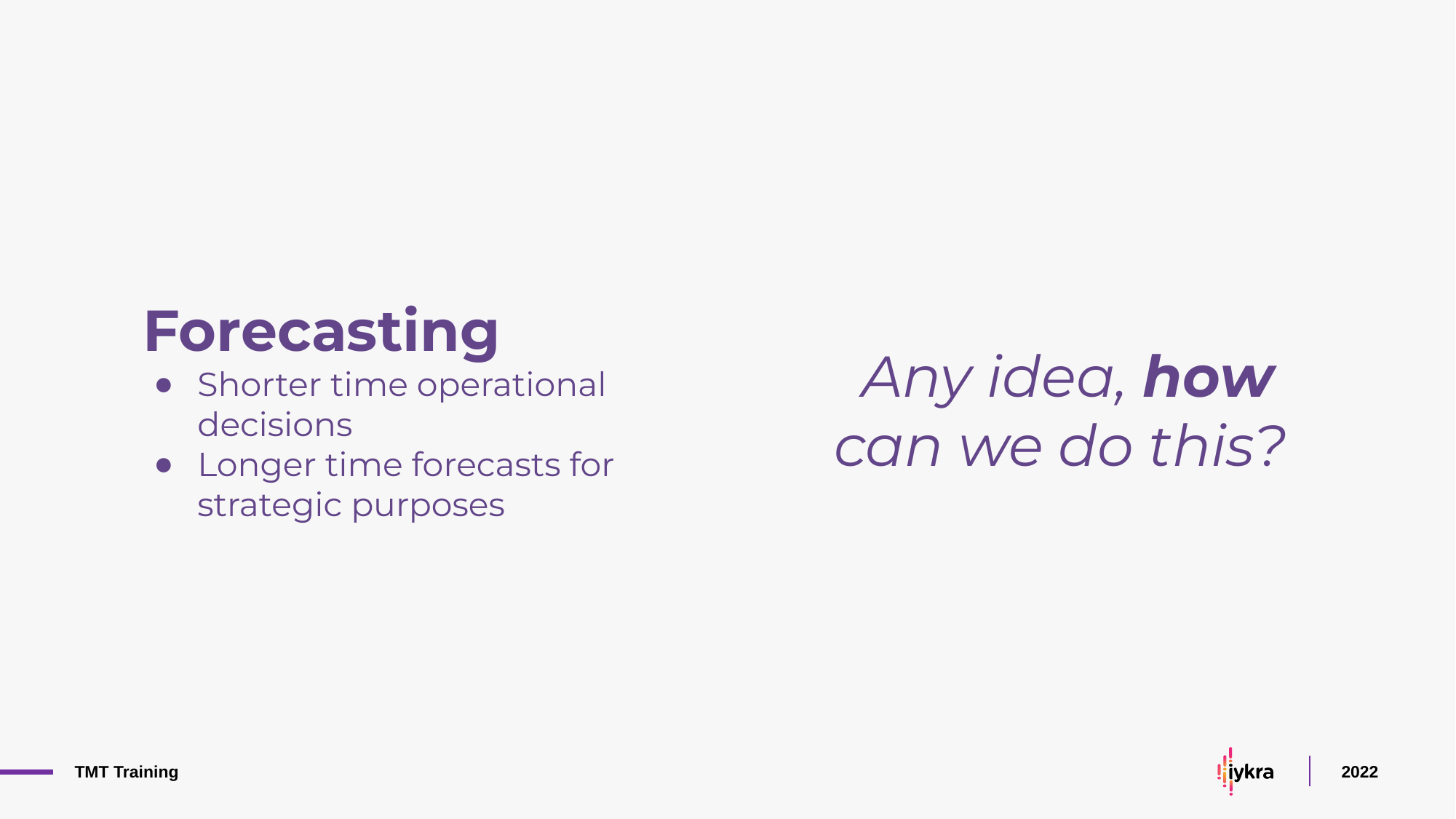

Forecasting
Shorter time operational decisions
Longer time forecasts for strategic purposes
Any idea, how can we do this?
TMT Training
2022